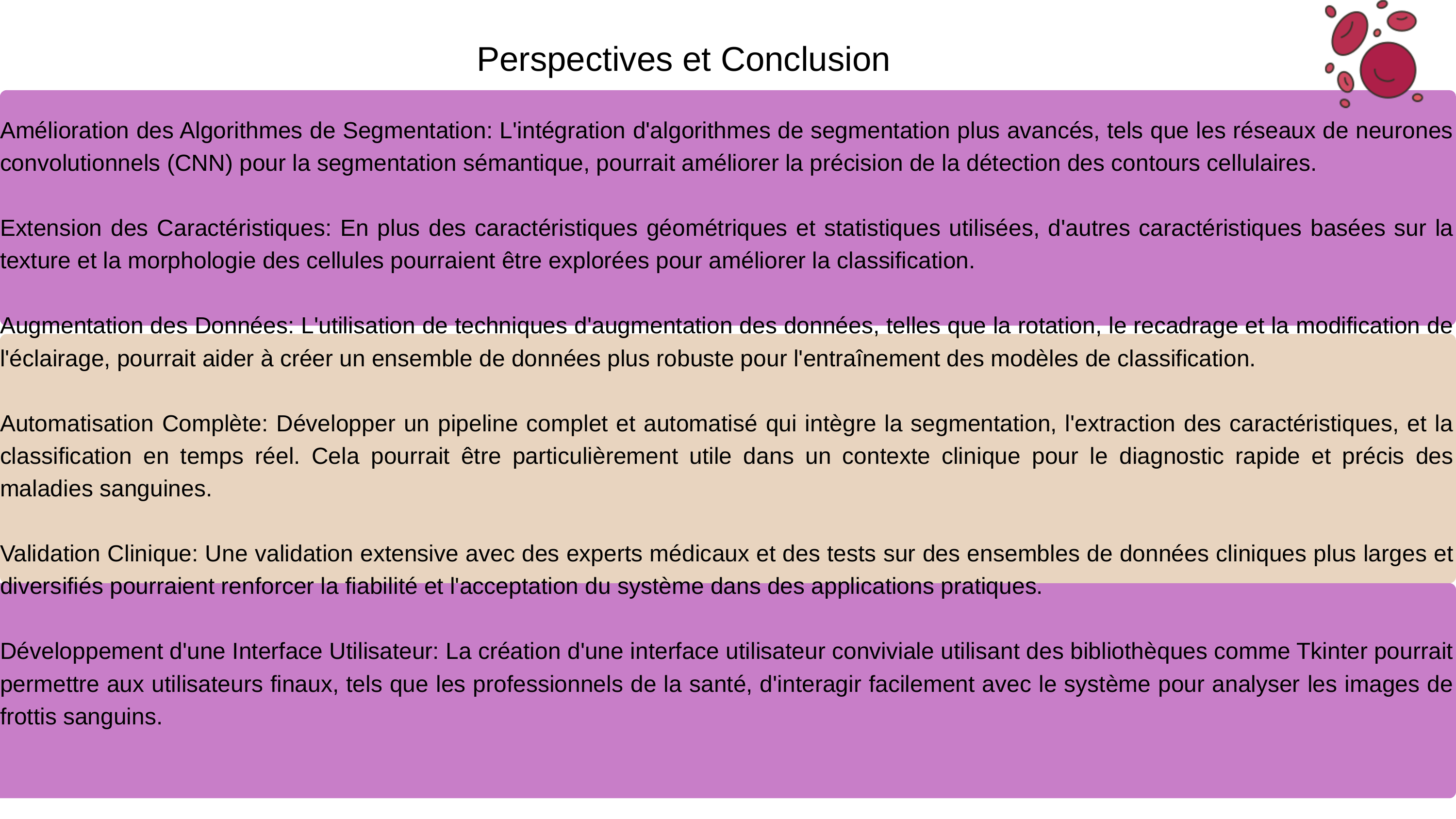

Perspectives et Conclusion

Amélioration des Algorithmes de Segmentation: L'intégration d'algorithmes de segmentation plus avancés, tels que les réseaux de neurones convolutionnels (CNN) pour la segmentation sémantique, pourrait améliorer la précision de la détection des contours cellulaires.

Extension des Caractéristiques: En plus des caractéristiques géométriques et statistiques utilisées, d'autres caractéristiques basées sur la texture et la morphologie des cellules pourraient être explorées pour améliorer la classification.

Augmentation des Données: L'utilisation de techniques d'augmentation des données, telles que la rotation, le recadrage et la modification de l'éclairage, pourrait aider à créer un ensemble de données plus robuste pour l'entraînement des modèles de classification.

Automatisation Complète: Développer un pipeline complet et automatisé qui intègre la segmentation, l'extraction des caractéristiques, et la classification en temps réel. Cela pourrait être particulièrement utile dans un contexte clinique pour le diagnostic rapide et précis des maladies sanguines.

Validation Clinique: Une validation extensive avec des experts médicaux et des tests sur des ensembles de données cliniques plus larges et diversifiés pourraient renforcer la fiabilité et l'acceptation du système dans des applications pratiques.

Développement d'une Interface Utilisateur: La création d'une interface utilisateur conviviale utilisant des bibliothèques comme Tkinter pourrait permettre aux utilisateurs finaux, tels que les professionnels de la santé, d'interagir facilement avec le système pour analyser les images de frottis sanguins.